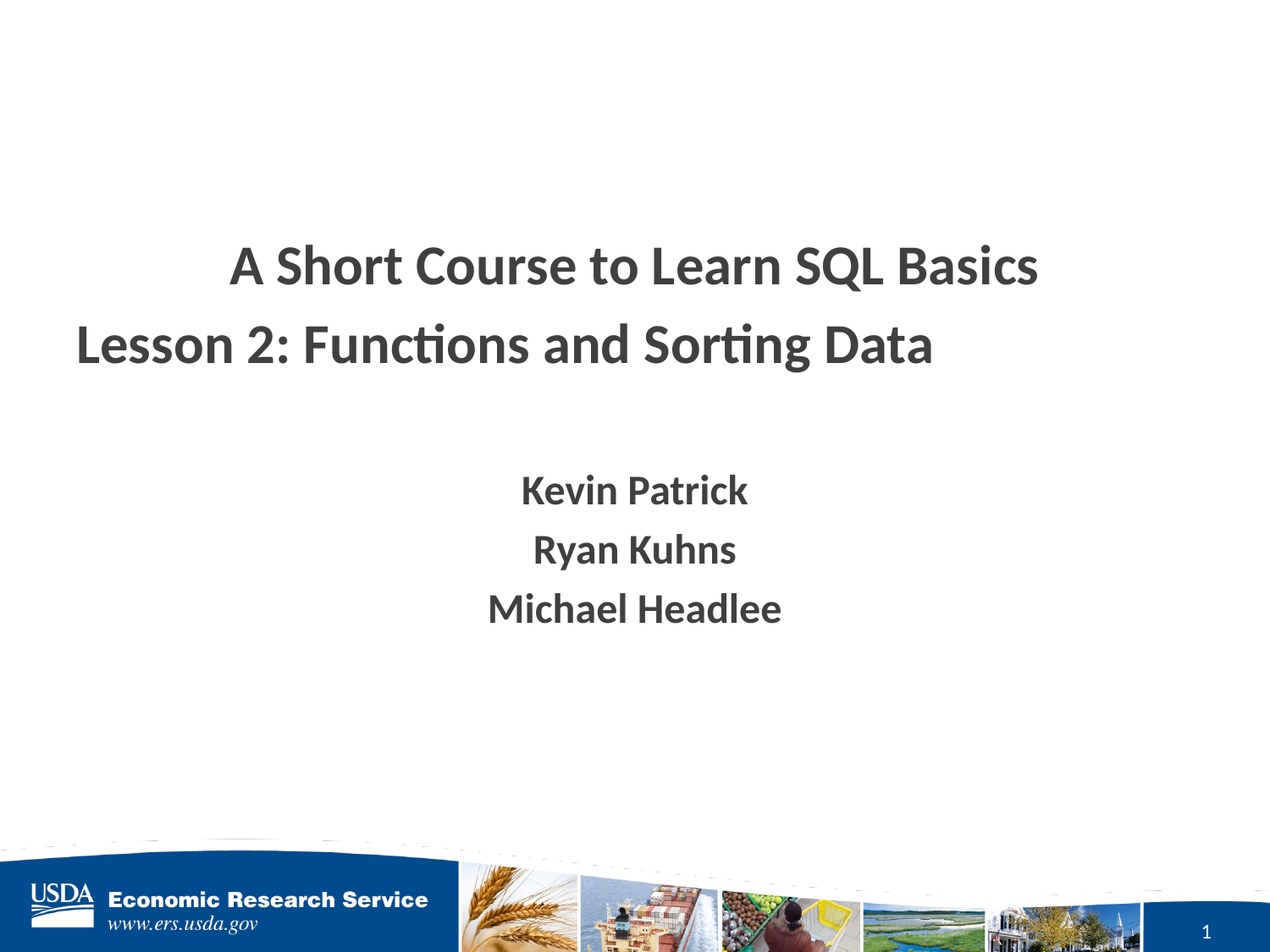

#
A Short Course to Learn SQL Basics
Lesson 2: Functions and Sorting Data

Kevin Patrick
Ryan Kuhns
Michael Headlee